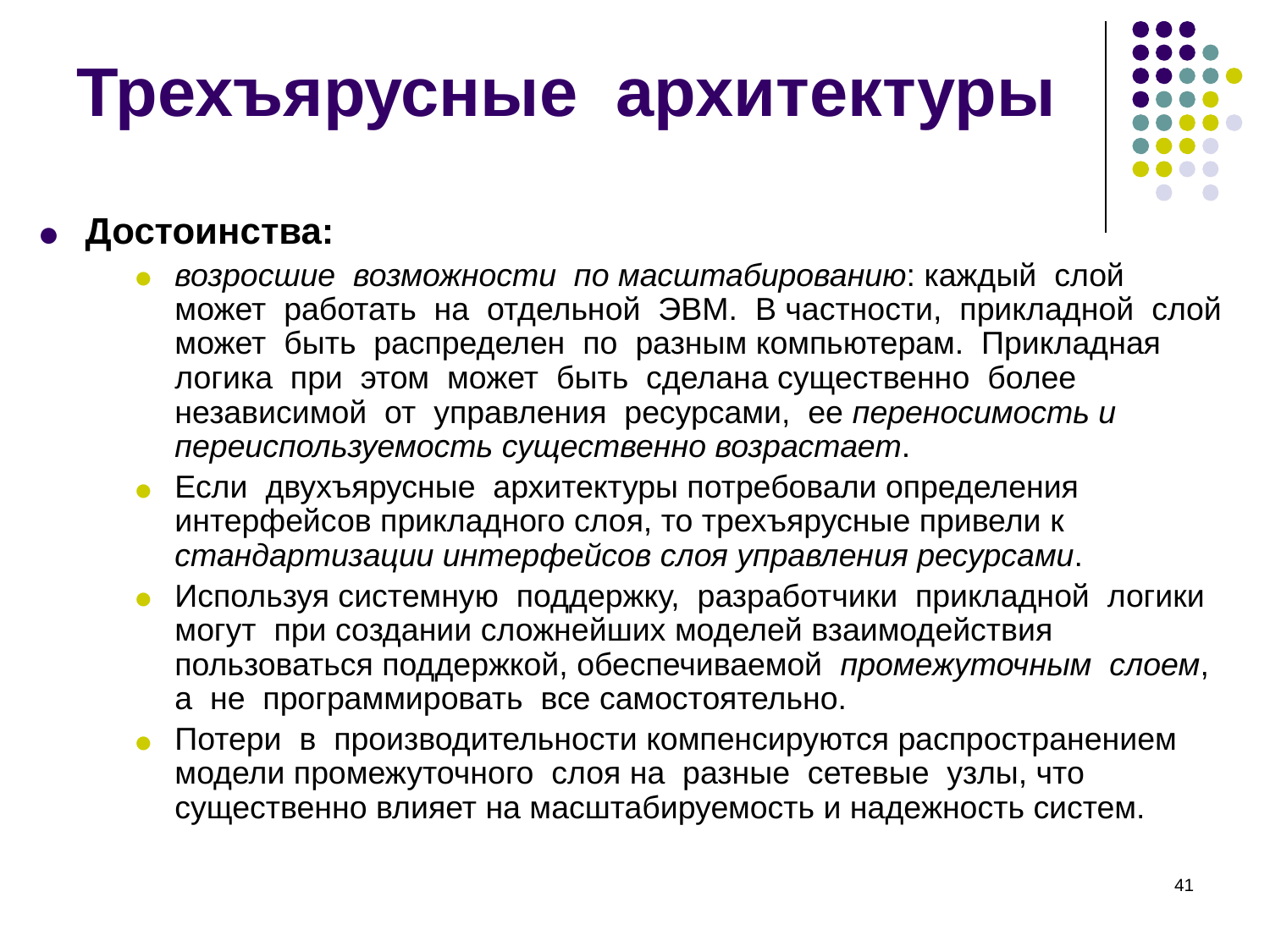

# Трехъярусные  архитектуры
Достоинства:
возросшие  возможности  по масштабированию: каждый  слой  может  работать  на  отдельной  ЭВМ.  В частности,  прикладной  слой  может  быть  распределен  по  разным компьютерам.  Прикладная  логика  при  этом  может  быть  сделана существенно  более  независимой  от  управления  ресурсами,  ее переносимость и переиспользуемость существенно возрастает.
Если  двухъярусные  архитектуры потребовали определения интерфейсов прикладного слоя, то трехъярусные привели к стандартизации интерфейсов слоя управления ресурсами.
Используя системную  поддержку,  разработчики  прикладной  логики  могут  при создании сложнейших моделей взаимодействия пользоваться поддержкой, обеспечиваемой  промежуточным  слоем,  а  не  программировать  все самостоятельно.
Потери  в  производительности компенсируются распространением модели промежуточного  слоя на  разные  сетевые  узлы, что существенно влияет на масштабируемость и надежность систем.
41